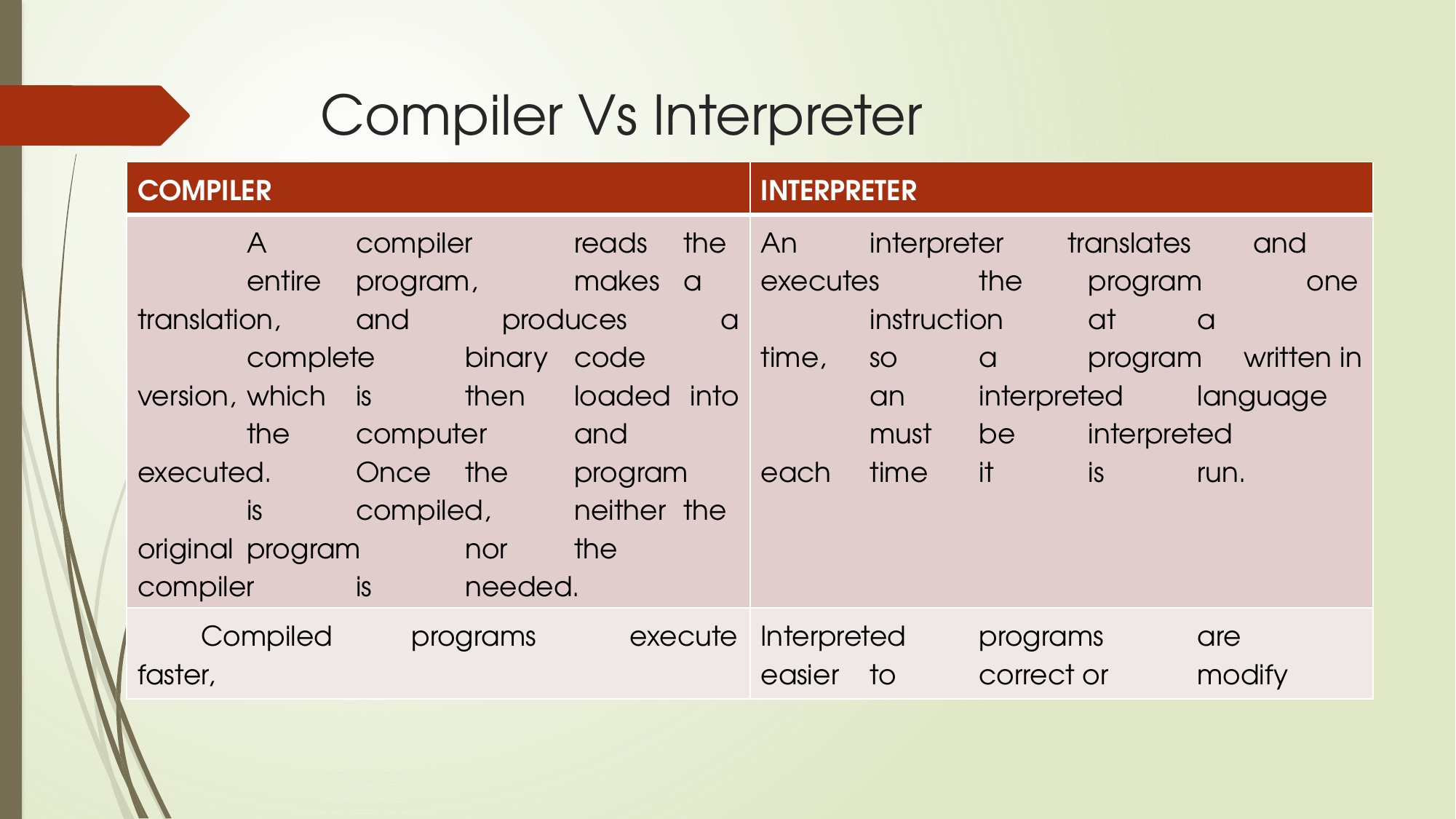

# Compiler Vs Interpreter
| COMPILER | INTERPRETER |
| --- | --- |
| A compiler reads the entire program, makes a translation, and produces a complete binary code version, which is then loaded into the computer and executed. Once the program is compiled, neither the original program nor the compiler is needed. | An interpreter translates and executes the program one instruction at a time, so a program written in an interpreted language must be interpreted each time it is run. |
| Compiled programs execute faster, | Interpreted programs are easier to correct or modify |